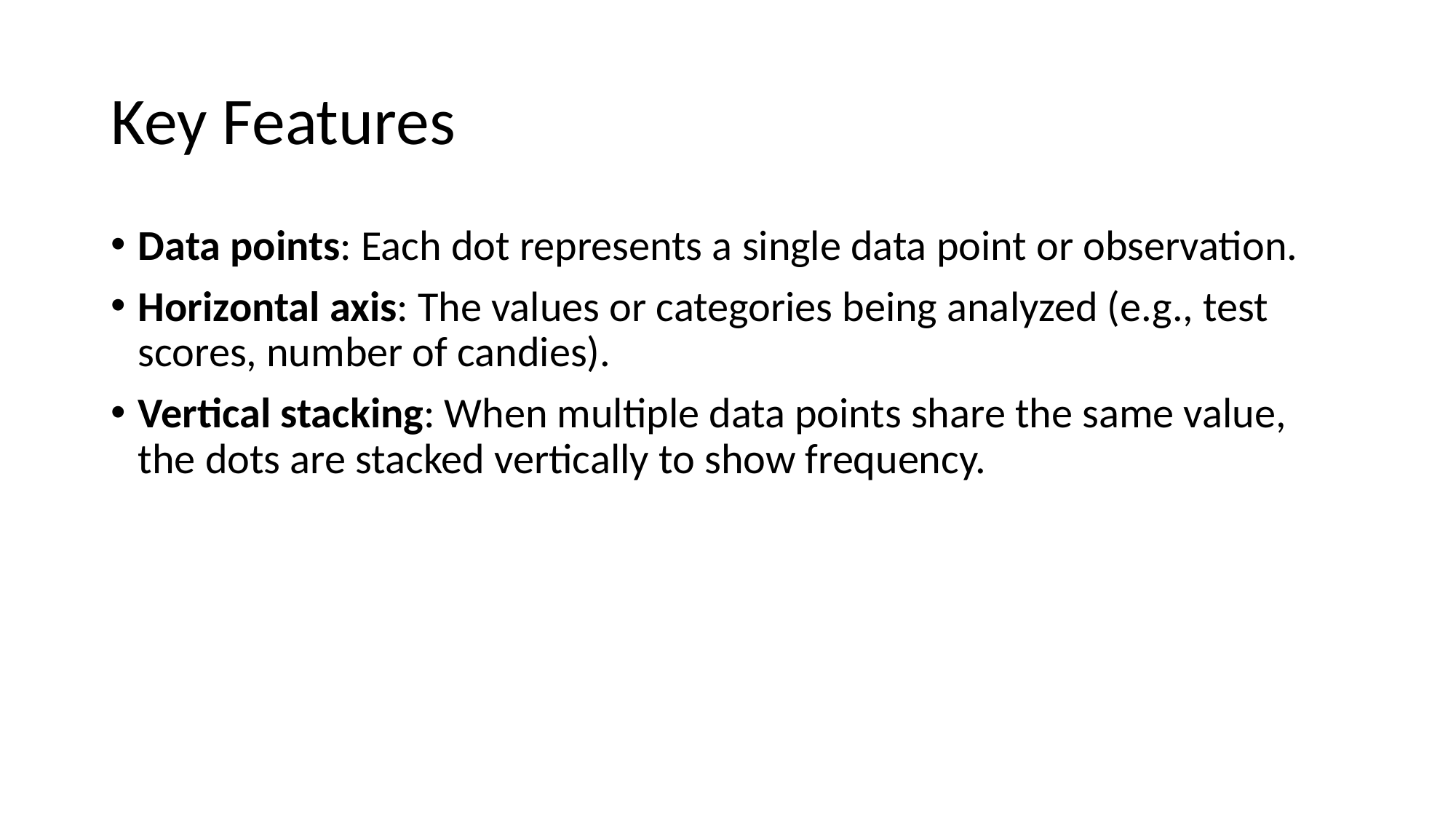

# Key Features
Data points: Each dot represents a single data point or observation.
Horizontal axis: The values or categories being analyzed (e.g., test scores, number of candies).
Vertical stacking: When multiple data points share the same value, the dots are stacked vertically to show frequency.